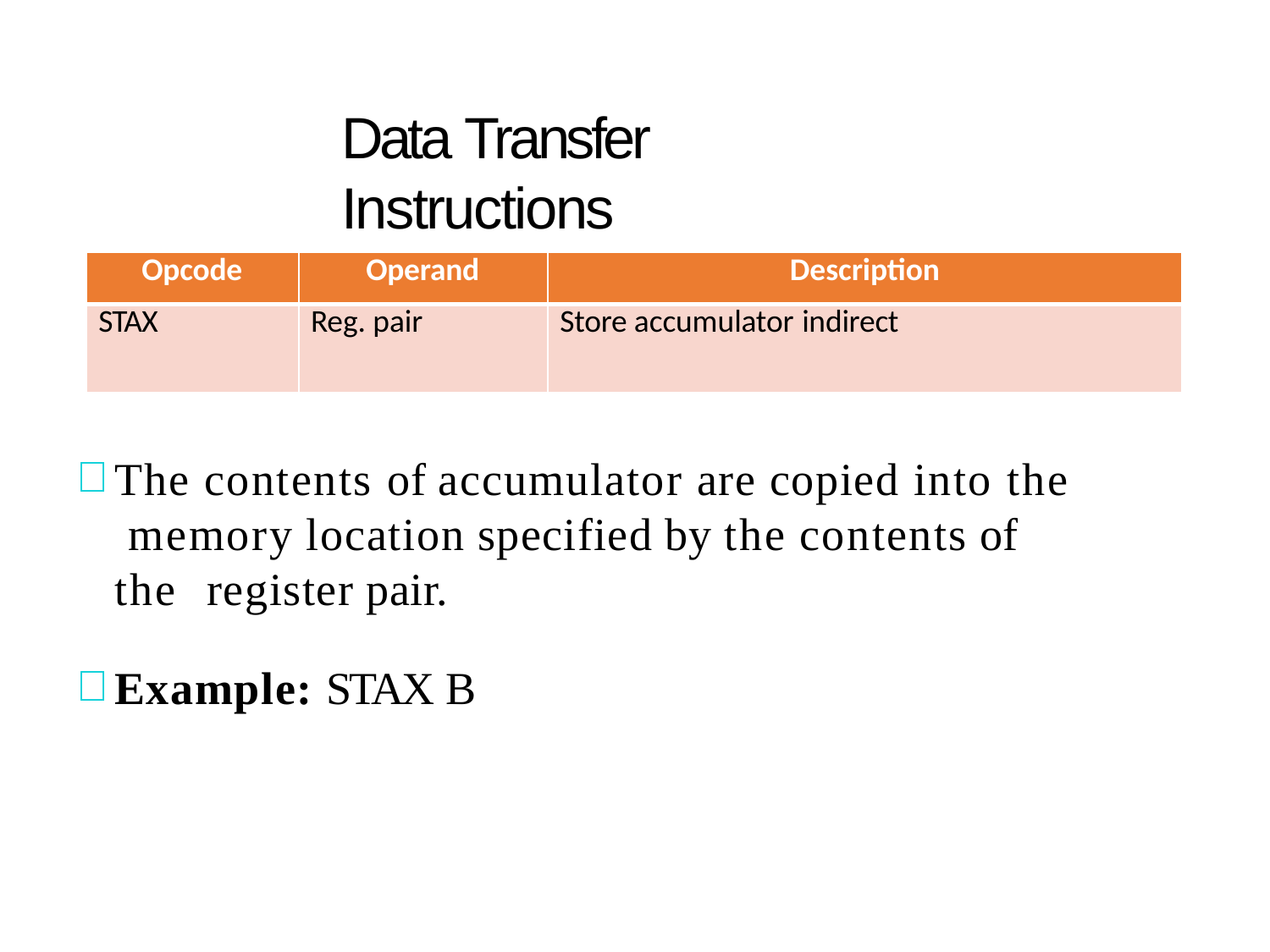

# Data Transfer Instructions
| Opcode | Operand | Description |
| --- | --- | --- |
| STAX | Reg. pair | Store accumulator indirect |
The contents of accumulator are copied into the  memory location specified by the contents of the  register pair.

Example: STAX B